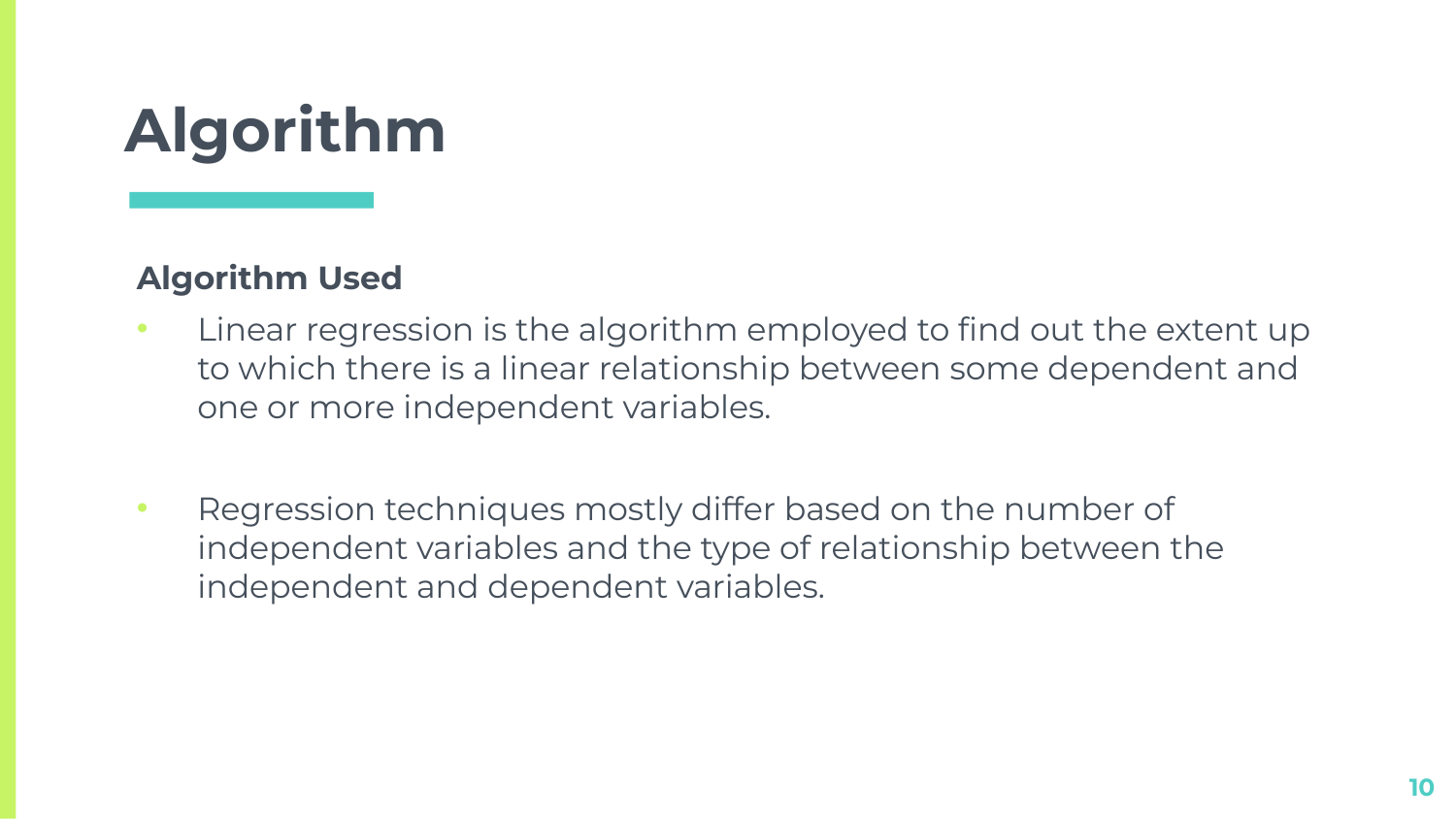

# Algorithm
Algorithm Used
Linear regression is the algorithm employed to find out the extent up to which there is a linear relationship between some dependent and one or more independent variables.

Regression techniques mostly differ based on the number of independent variables and the type of relationship between the independent and dependent variables.

10